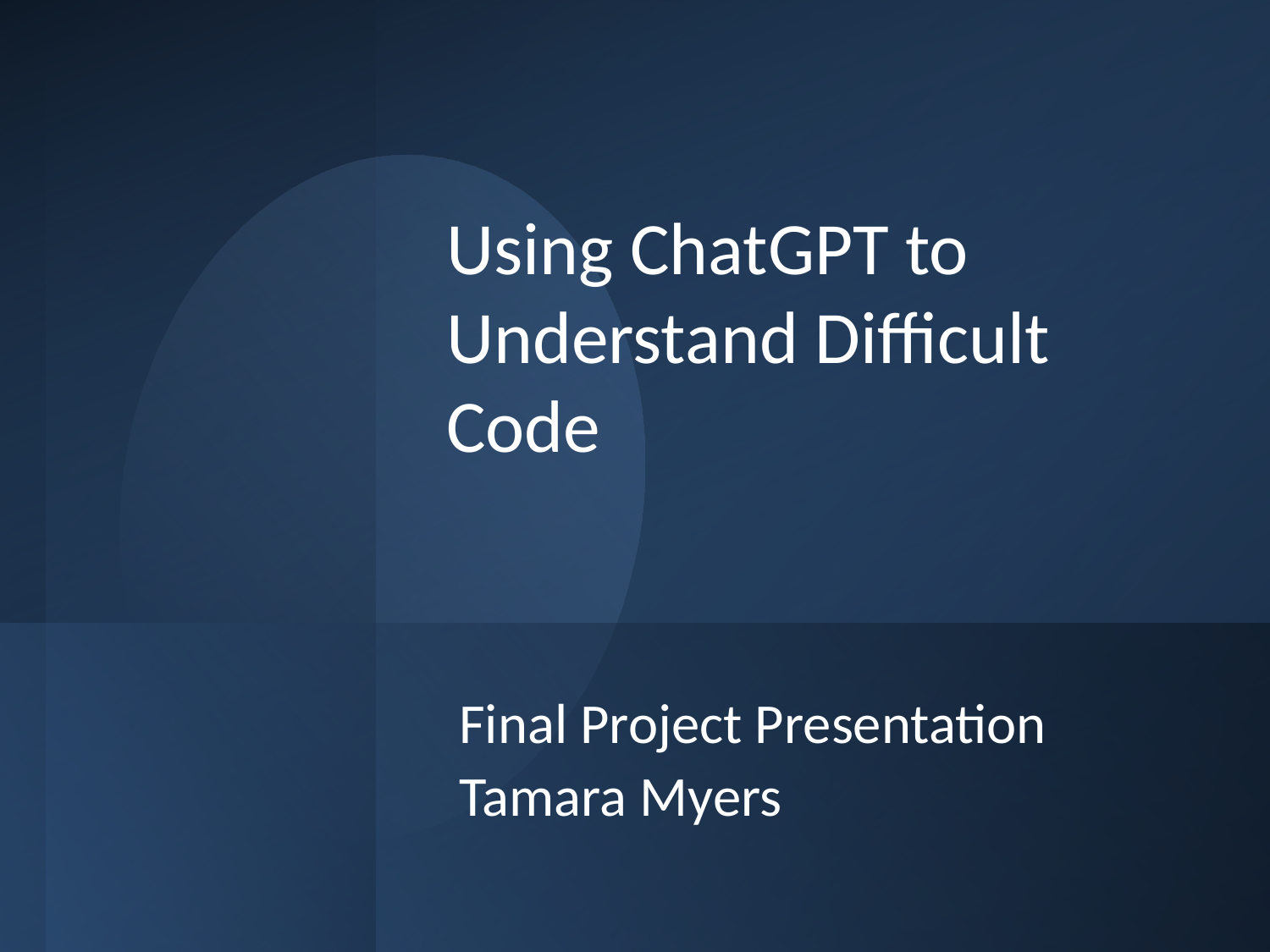

# Using ChatGPT to Understand Difficult Code

Final Project Presentation
Tamara Myers